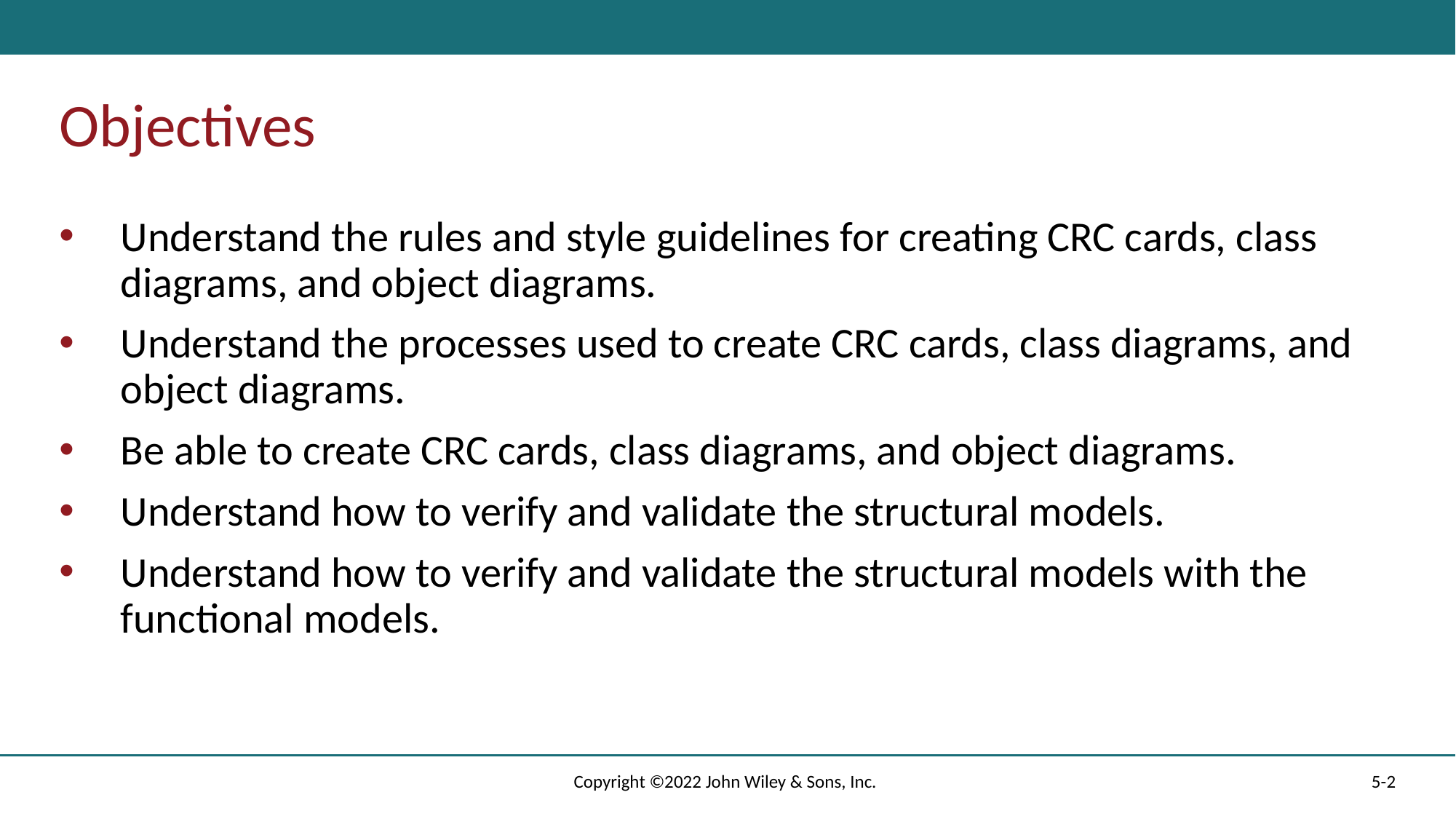

# Objectives
Understand the rules and style guidelines for creating CRC cards, class diagrams, and object diagrams.
Understand the processes used to create CRC cards, class diagrams, and object diagrams.
Be able to create CRC cards, class diagrams, and object diagrams.
Understand how to verify and validate the structural models.
Understand how to verify and validate the structural models with the functional models.
Copyright ©2022 John Wiley & Sons, Inc.
5-2